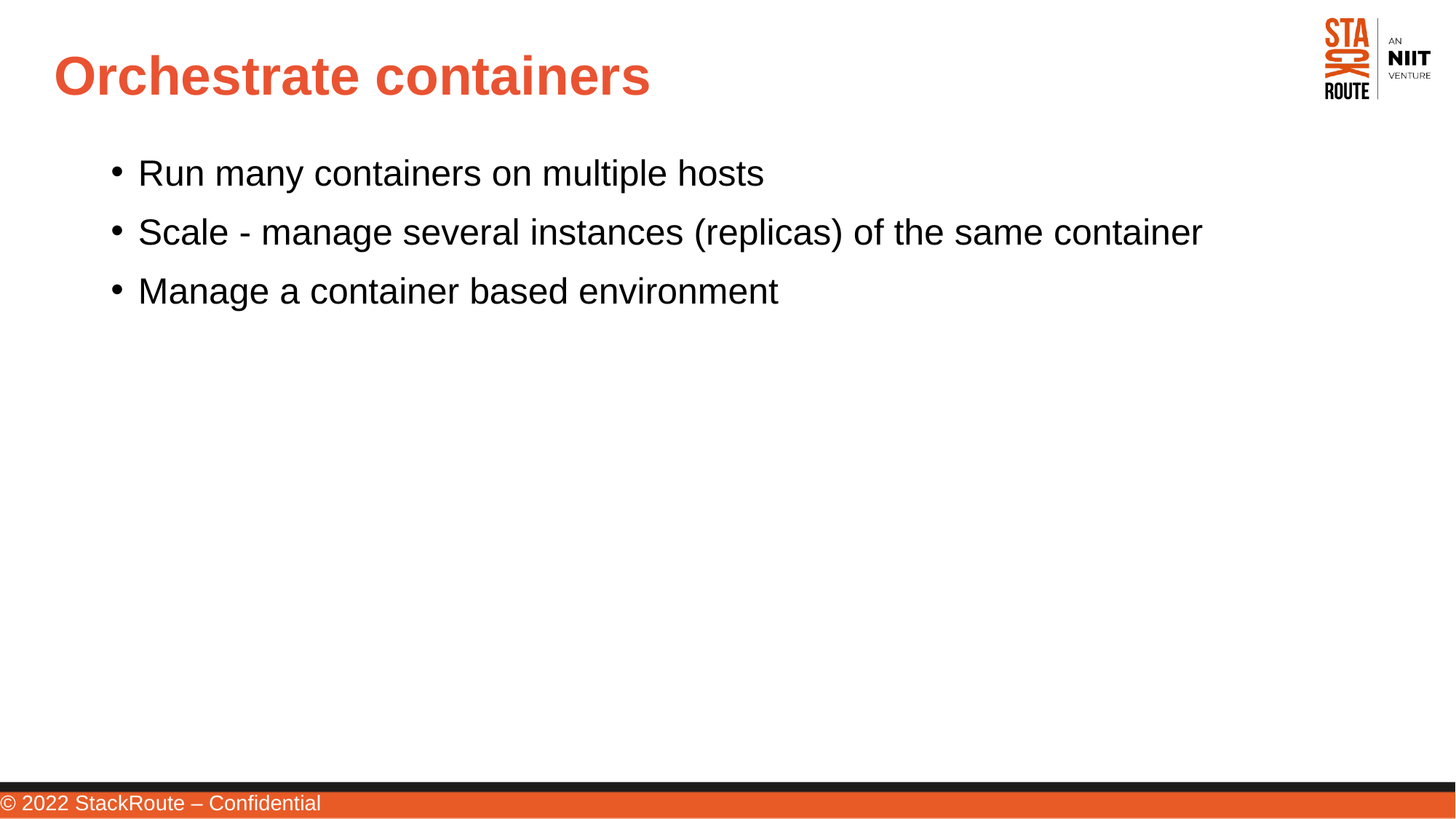

# Orchestrate containers
Run many containers on multiple hosts
Scale - manage several instances (replicas) of the same container
Manage a container based environment